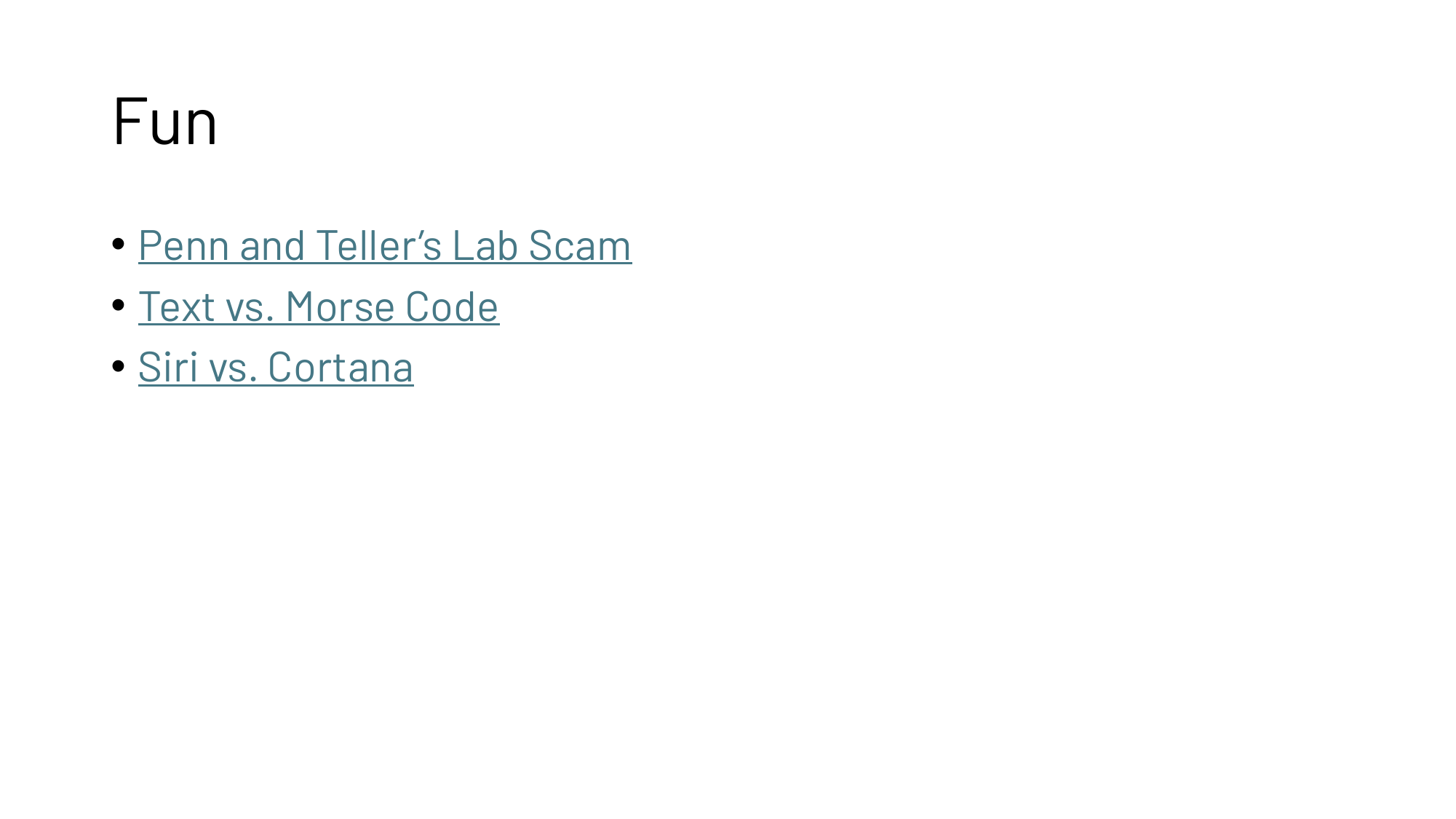

# Fun
Penn and Teller’s Lab Scam
Text vs. Morse Code
Siri vs. Cortana